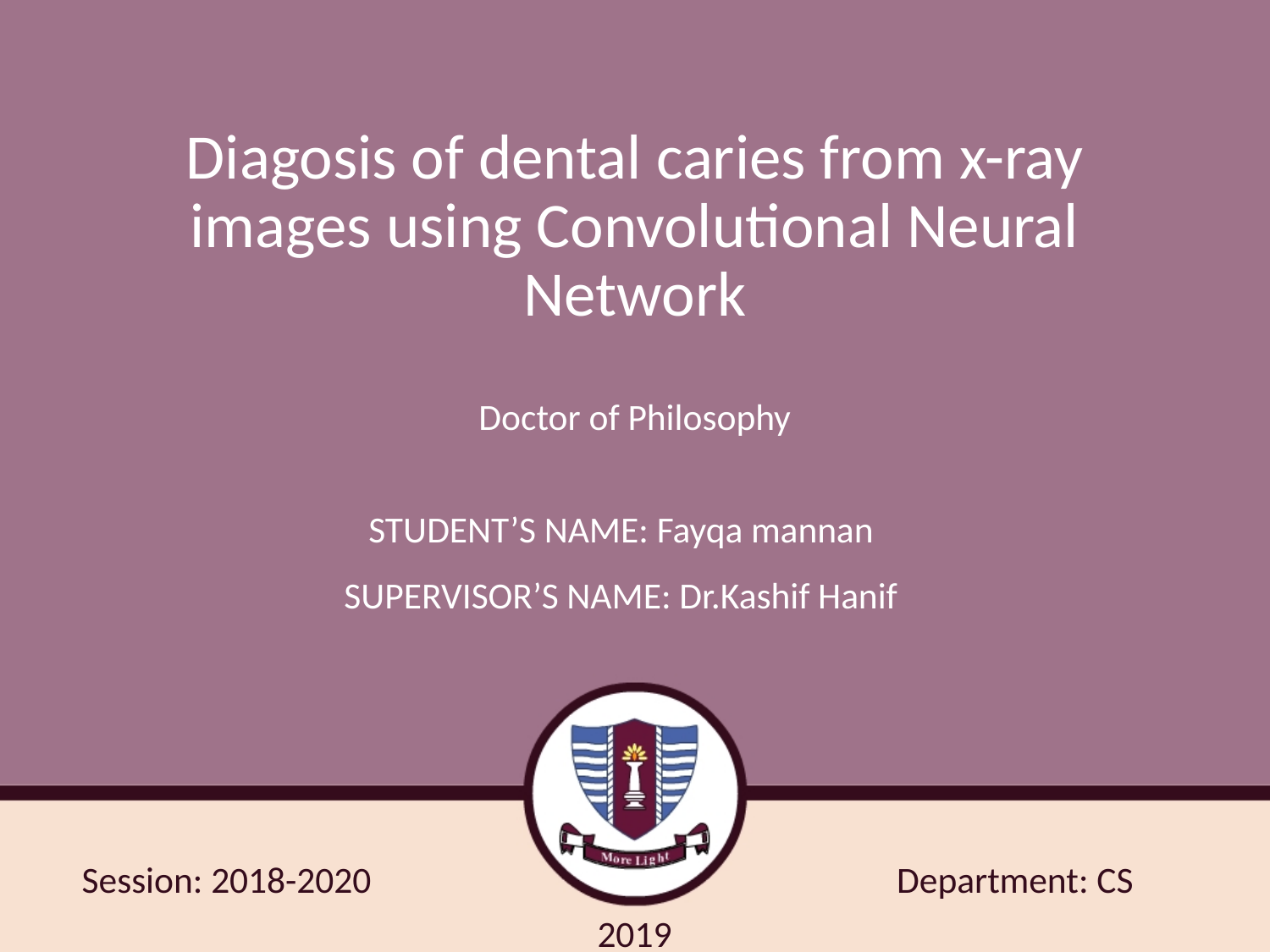

# Diagosis of dental caries from x-ray images using Convolutional Neural Network
Doctor of Philosophy
STUDENT’S NAME: Fayqa mannan
SUPERVISOR’S NAME: Dr.Kashif Hanif
Department: CS
Session: 2018-2020
2019